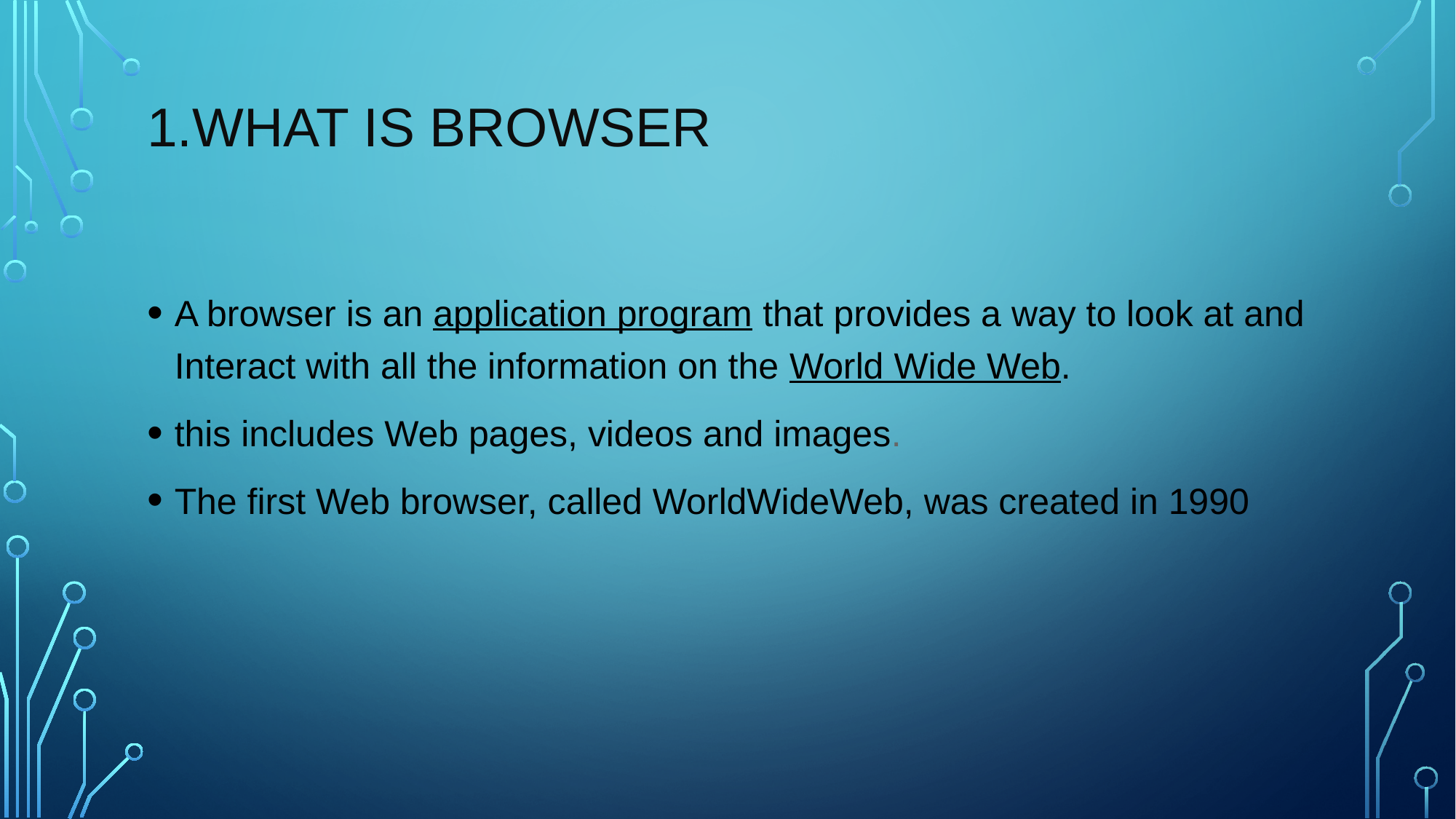

# 1.What is browser
A browser is an application program that provides a way to look at and Interact with all the information on the World Wide Web.
this includes Web pages, videos and images.
The first Web browser, called WorldWideWeb, was created in 1990